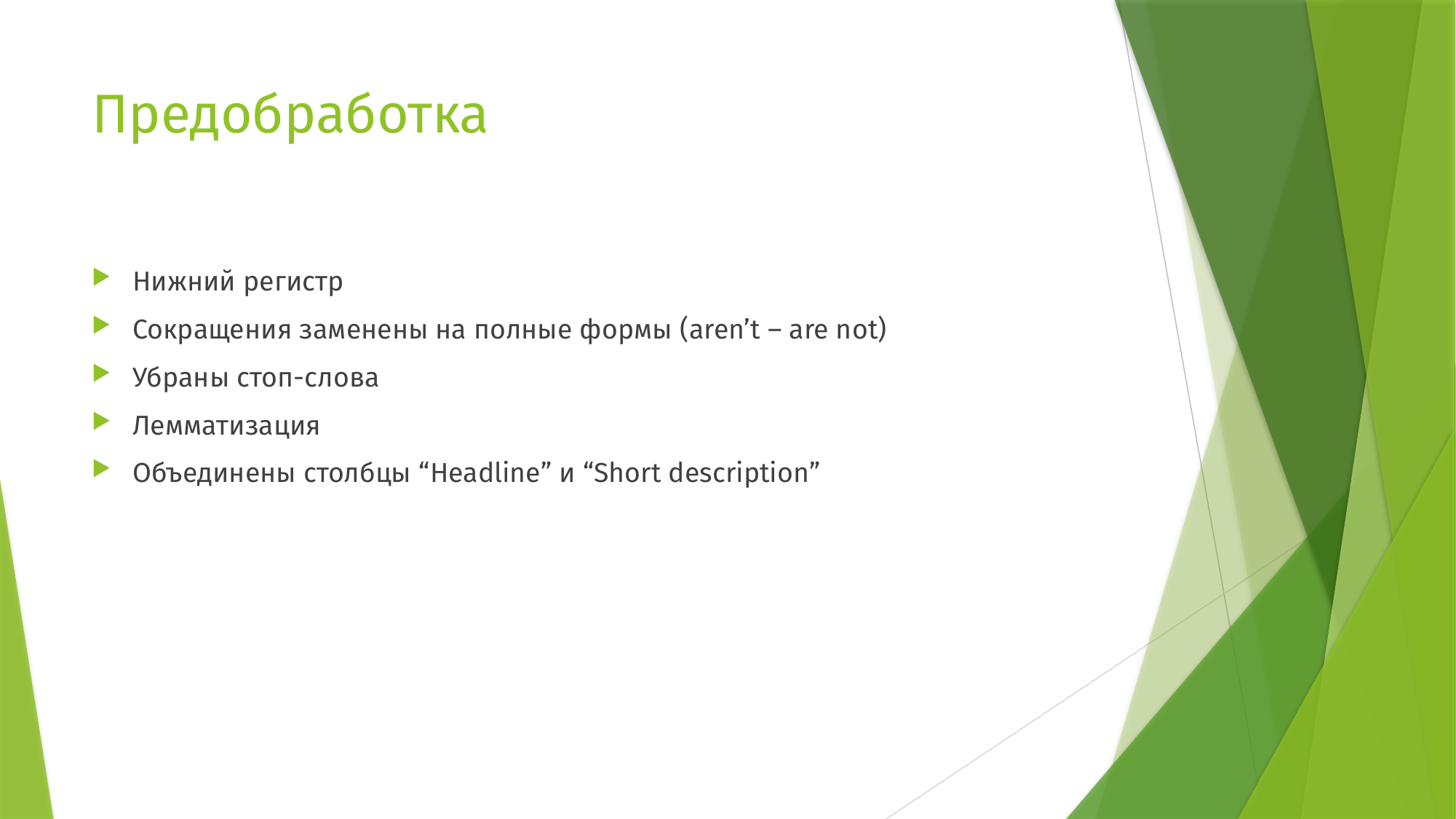

# Предобработка
Нижний регистр
Сокращения заменены на полные формы (aren’t – are not)
Убраны стоп-слова
Лемматизация
Объединены столбцы “Headline” и “Short description”